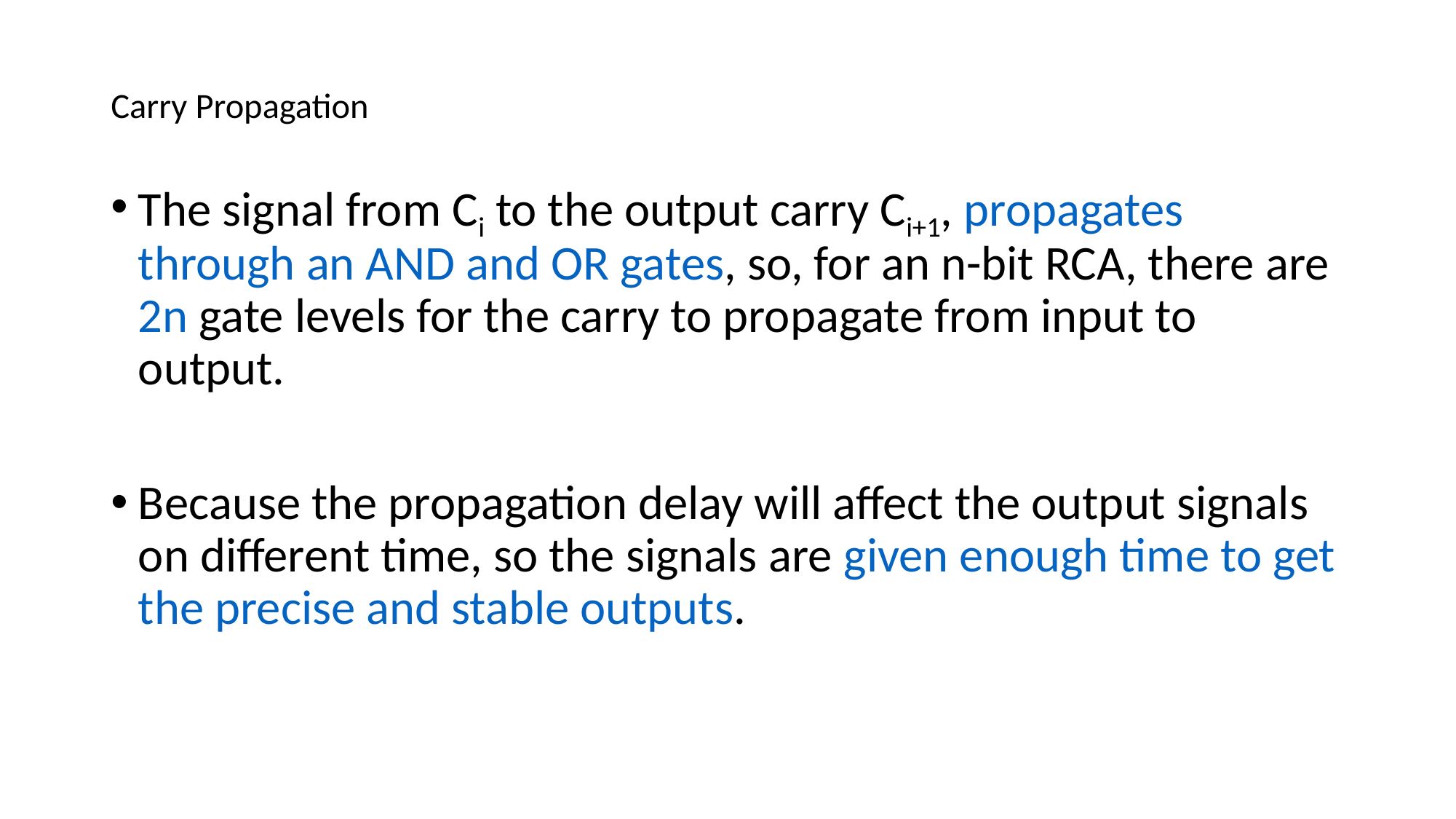

# Carry Propagation
The signal from Ci to the output carry Ci+1, propagates through an AND and OR gates, so, for an n-bit RCA, there are 2n gate levels for the carry to propagate from input to output.

Because the propagation delay will affect the output signals on different time, so the signals are given enough time to get the precise and stable outputs.